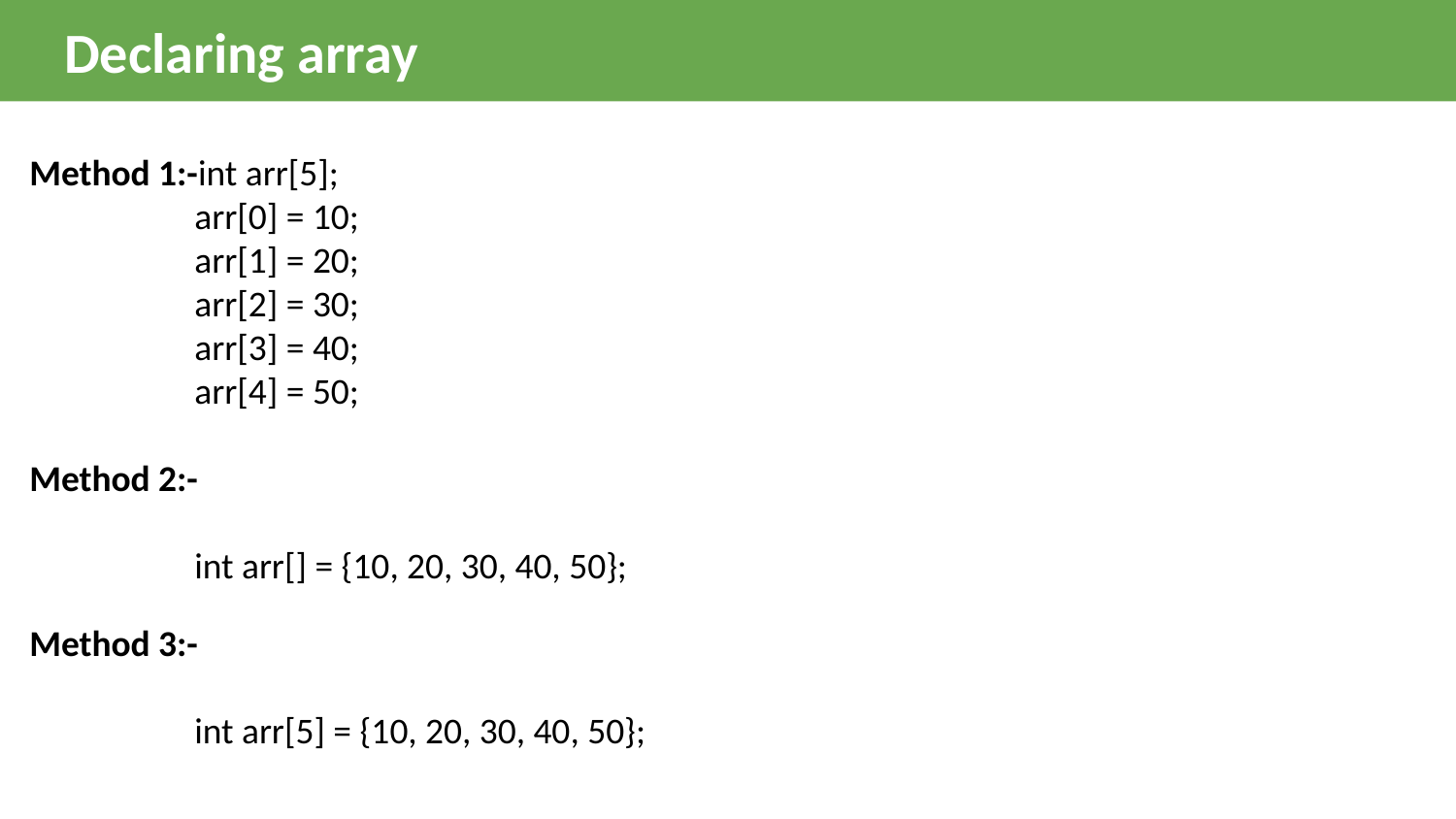

Declaring array
Method 1:-int arr[5];
                    arr[0] = 10;
                    arr[1] = 20;
                    arr[2] = 30;
                    arr[3] = 40;
                    arr[4] = 50;

Method 2:-

                    int arr[] = {10, 20, 30, 40, 50};

Method 3:-
                    int arr[5] = {10, 20, 30, 40, 50};